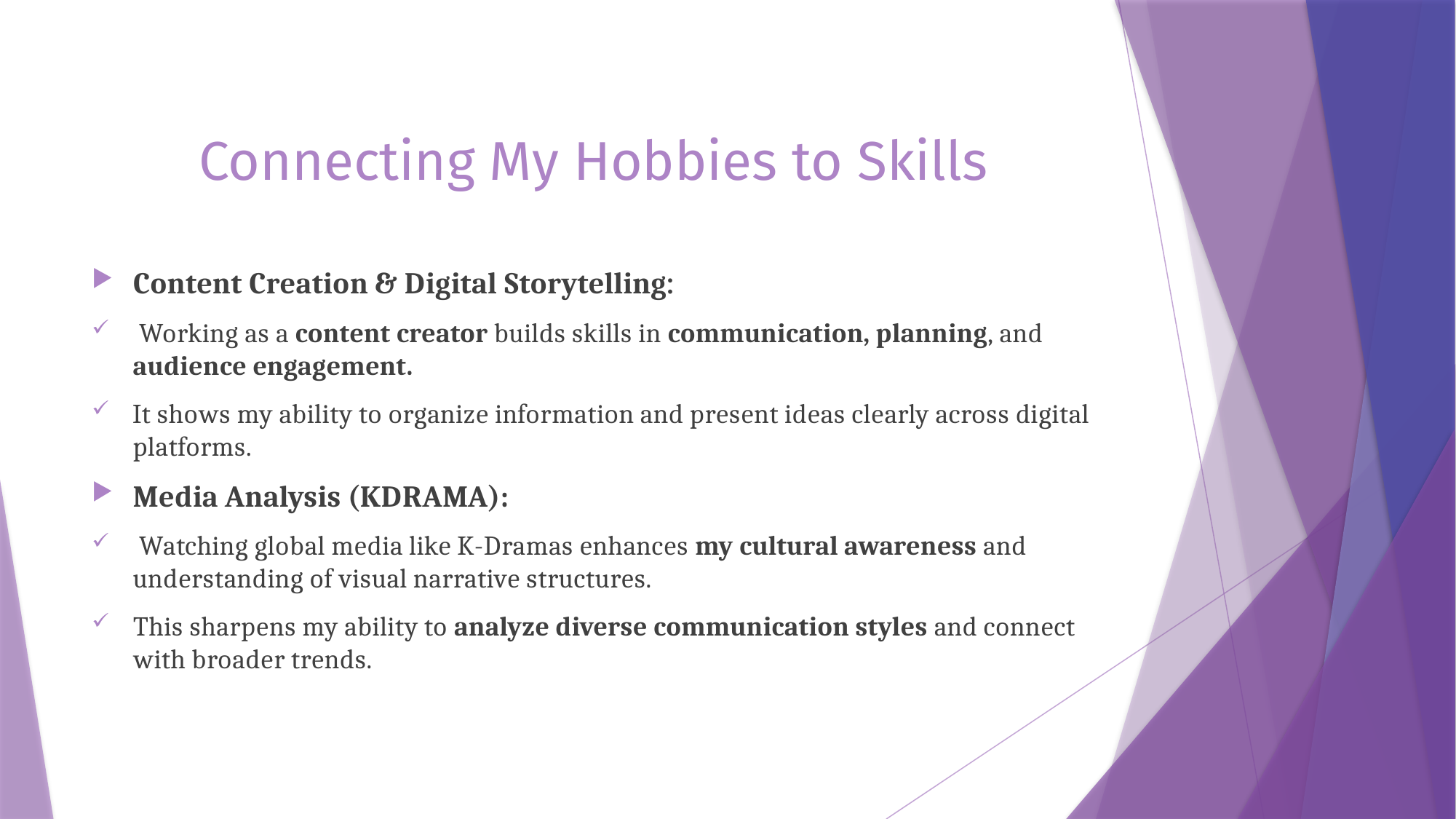

# Connecting My Hobbies to Skills
Content Creation & Digital Storytelling:
 Working as a content creator builds skills in communication, planning, and audience engagement.
It shows my ability to organize information and present ideas clearly across digital platforms.
Media Analysis (KDRAMA):
 Watching global media like K-Dramas enhances my cultural awareness and understanding of visual narrative structures.
This sharpens my ability to analyze diverse communication styles and connect with broader trends.